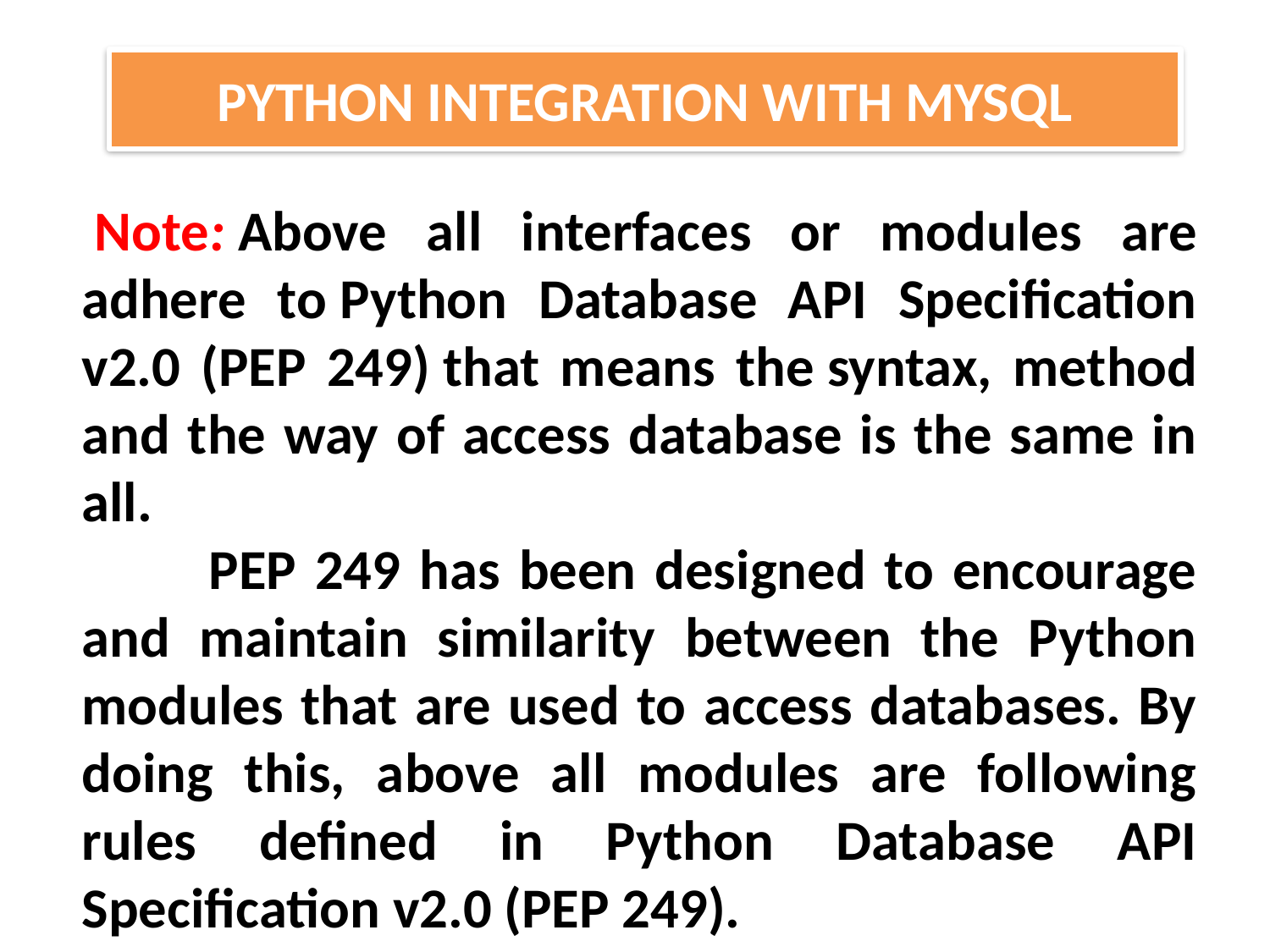

# PYTHON INTEGRATION WITH MYSQL
 Note: Above all interfaces or modules are adhere to Python Database API Specification v2.0 (PEP 249) that means the syntax, method and the way of access database is the same in all.
	PEP 249 has been designed to encourage and maintain similarity between the Python modules that are used to access databases. By doing this, above all modules are following rules defined in Python Database API Specification v2.0 (PEP 249).